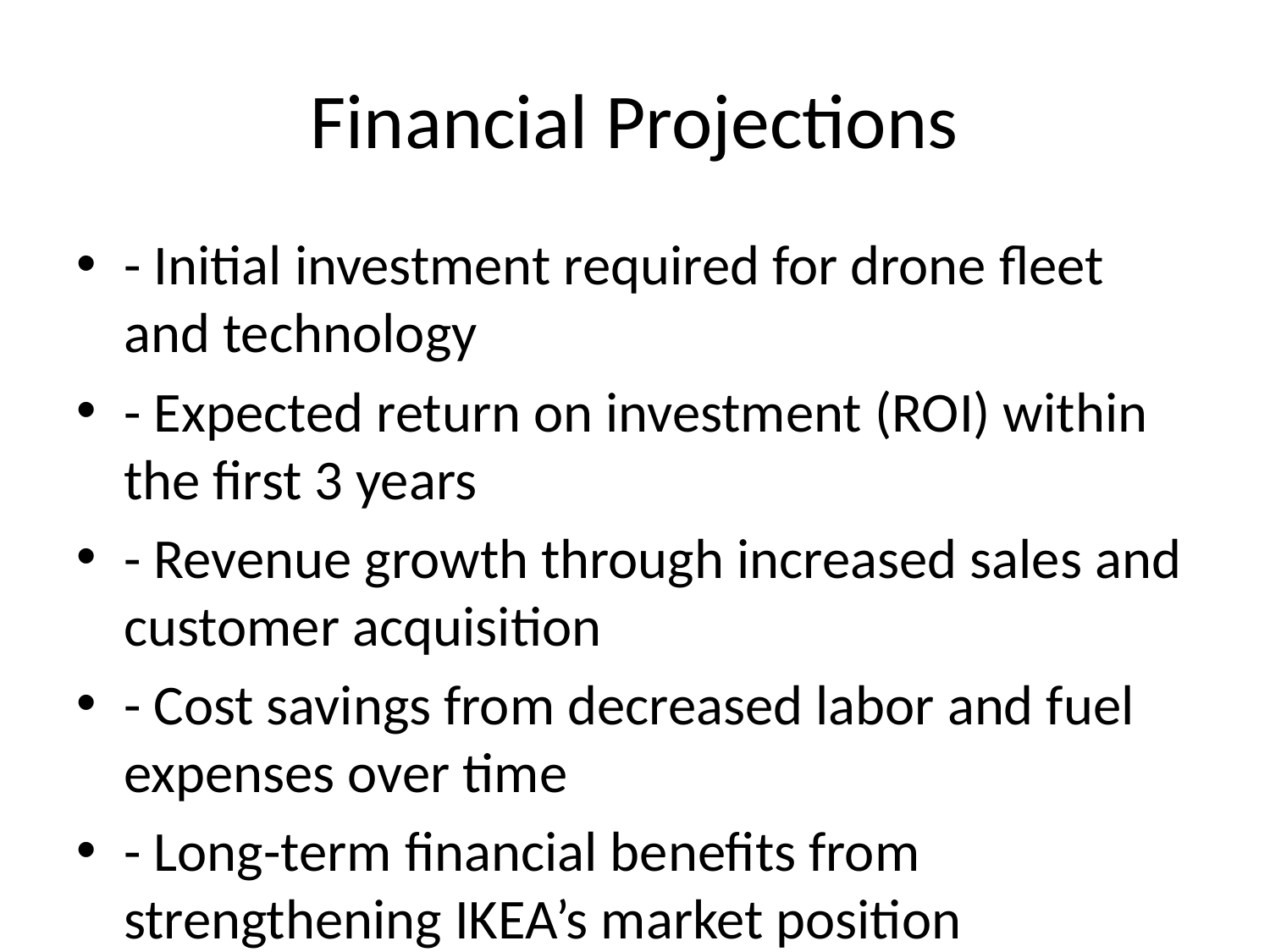

# Financial Projections
- Initial investment required for drone fleet and technology
- Expected return on investment (ROI) within the first 3 years
- Revenue growth through increased sales and customer acquisition
- Cost savings from decreased labor and fuel expenses over time
- Long-term financial benefits from strengthening IKEA’s market position